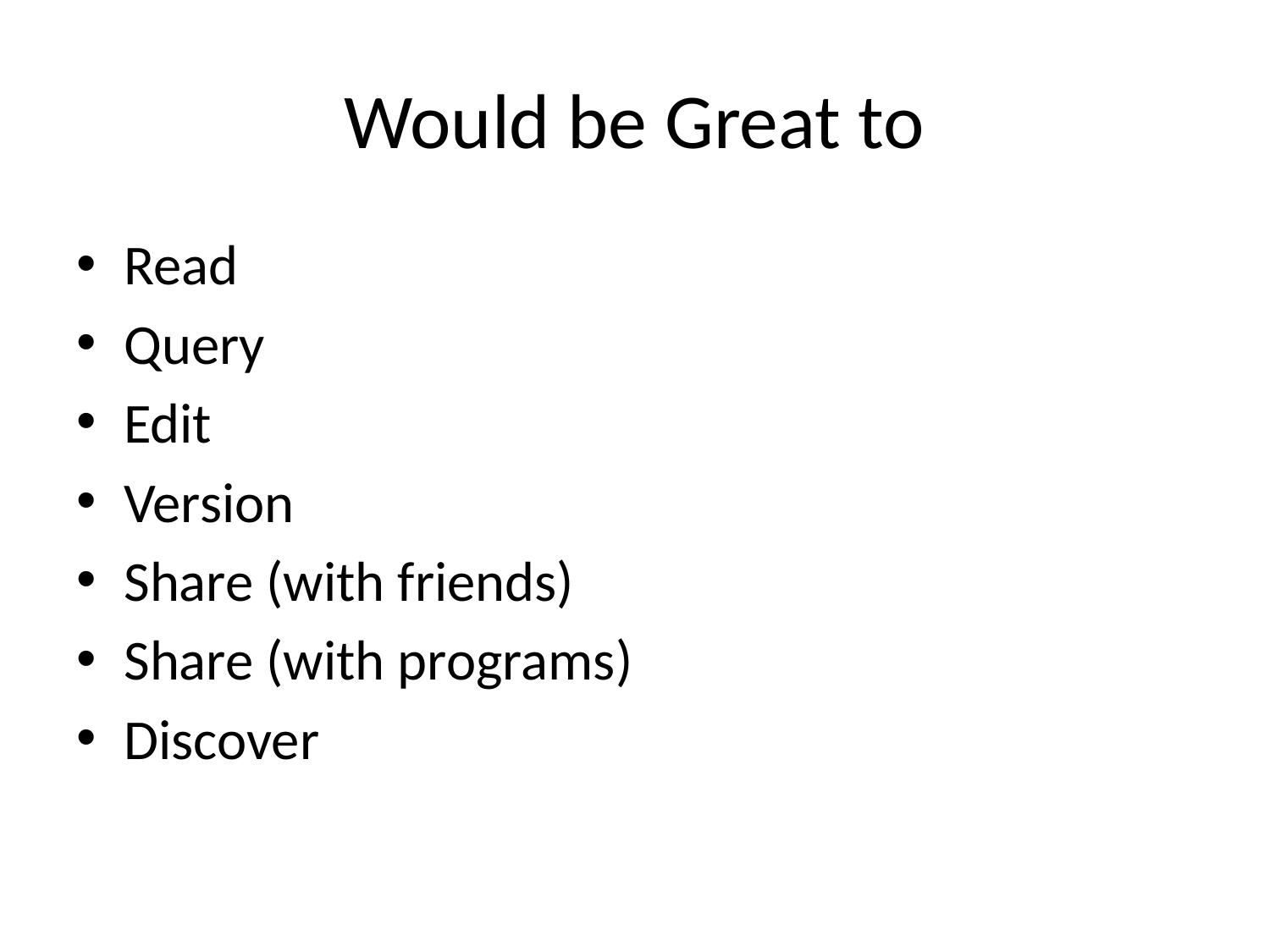

# Would be Great to
Read
Query
Edit
Version
Share (with friends)
Share (with programs)
Discover